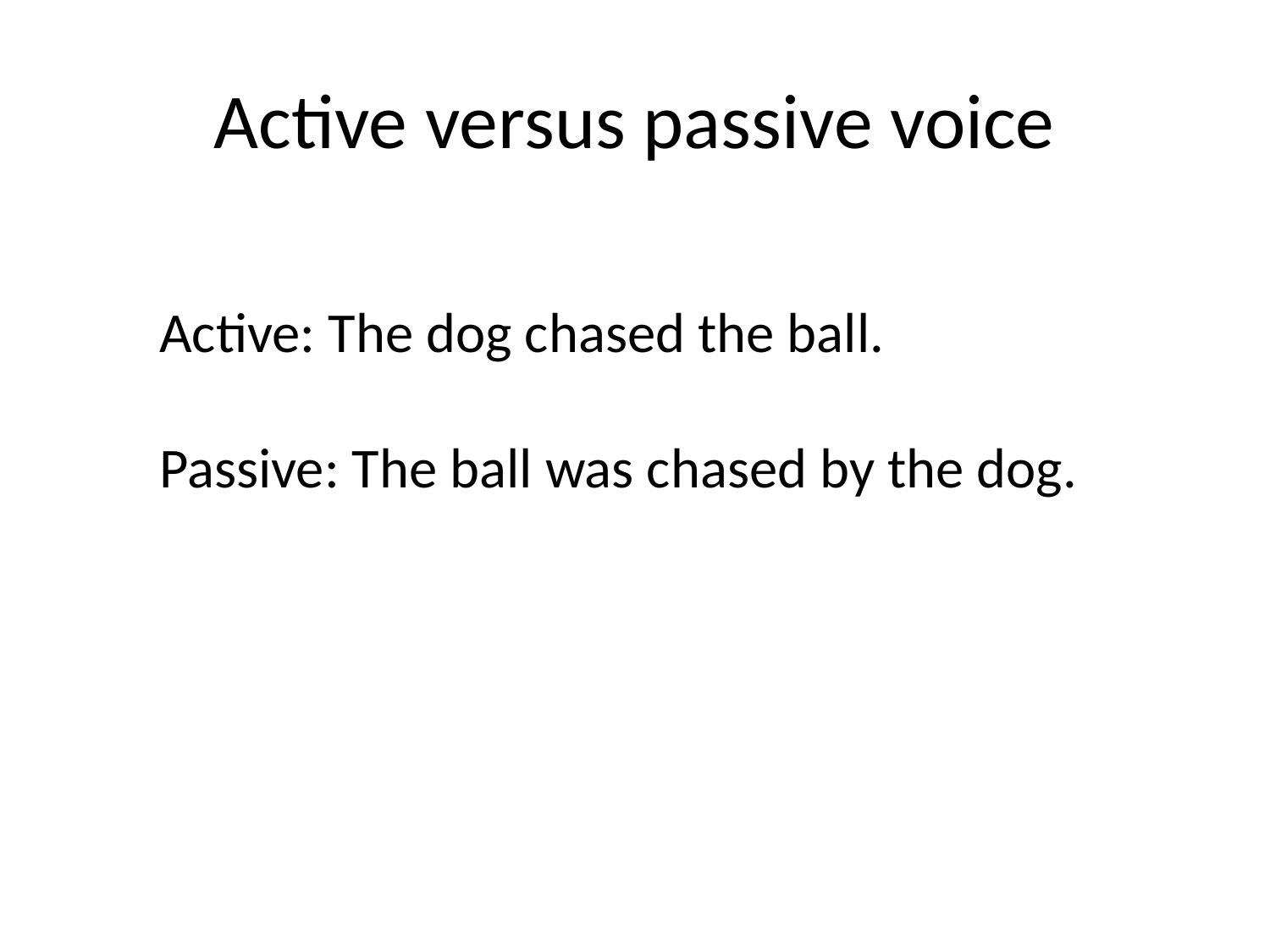

# Active versus passive voice

Active: The dog chased the ball.

Passive: The ball was chased by the dog.